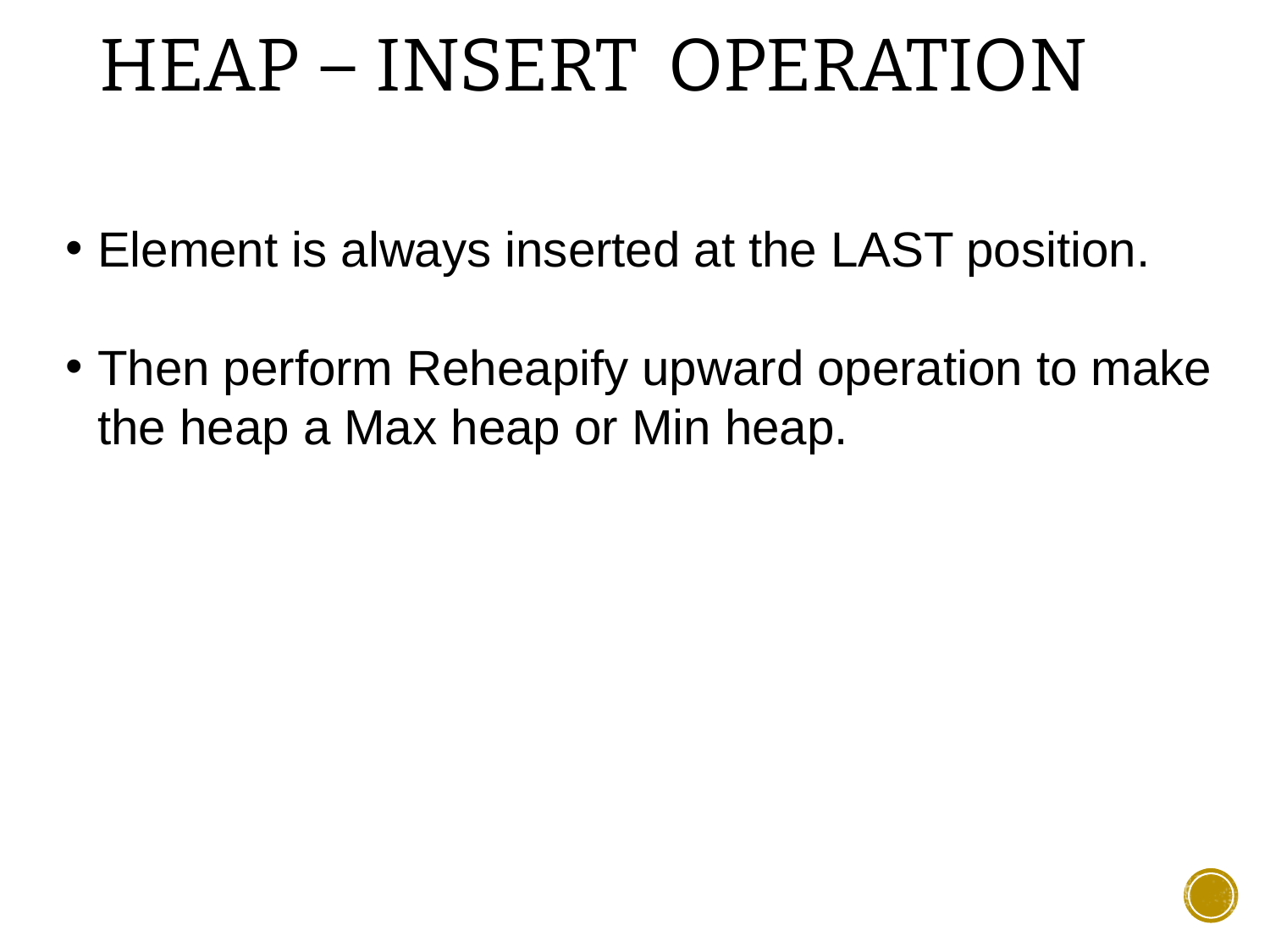

# Heap – insert  operation
Element is always inserted at the LAST position.

Then perform Reheapify upward operation to make the heap a Max heap or Min heap.